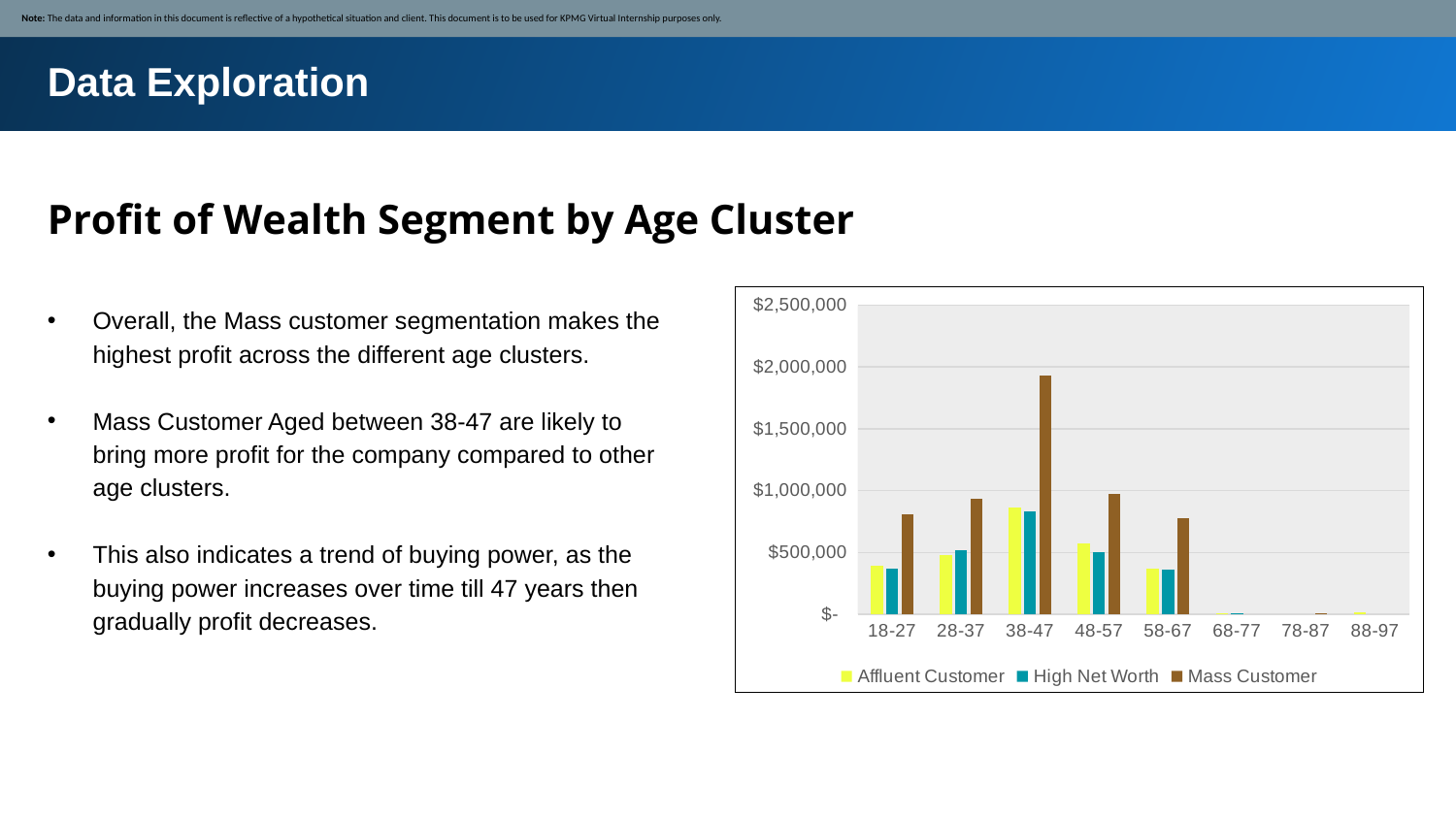

Note: The data and information in this document is reflective of a hypothetical situation and client. This document is to be used for KPMG Virtual Internship purposes only.
Data Exploration
Profit of Wealth Segment by Age Cluster
Overall, the Mass customer segmentation makes the highest profit across the different age clusters.

Mass Customer Aged between 38-47 are likely to bring more profit for the company compared to other age clusters.

This also indicates a trend of buying power, as the buying power increases over time till 47 years then gradually profit decreases.

### Chart

| Category | Affluent Customer | High Net Worth | Mass Customer |
|---|---|---|---|
| 18-27 | 390338.0 | 368260.0 | 807331.0 |
| 28-37 | 482932.0 | 520239.0 | 933235.0 |
| 38-47 | 863316.0 | 830569.0 | 1934700.0 |
| 48-57 | 573313.0 | 501482.0 | 975084.0 |
| 58-67 | 367922.0 | 361479.0 | 781222.0 |
| 68-77 | 8917.0 | 6281.0 | None |
| 78-87 | None | None | 8405.0 |
| 88-97 | 13792.0 | None | None |